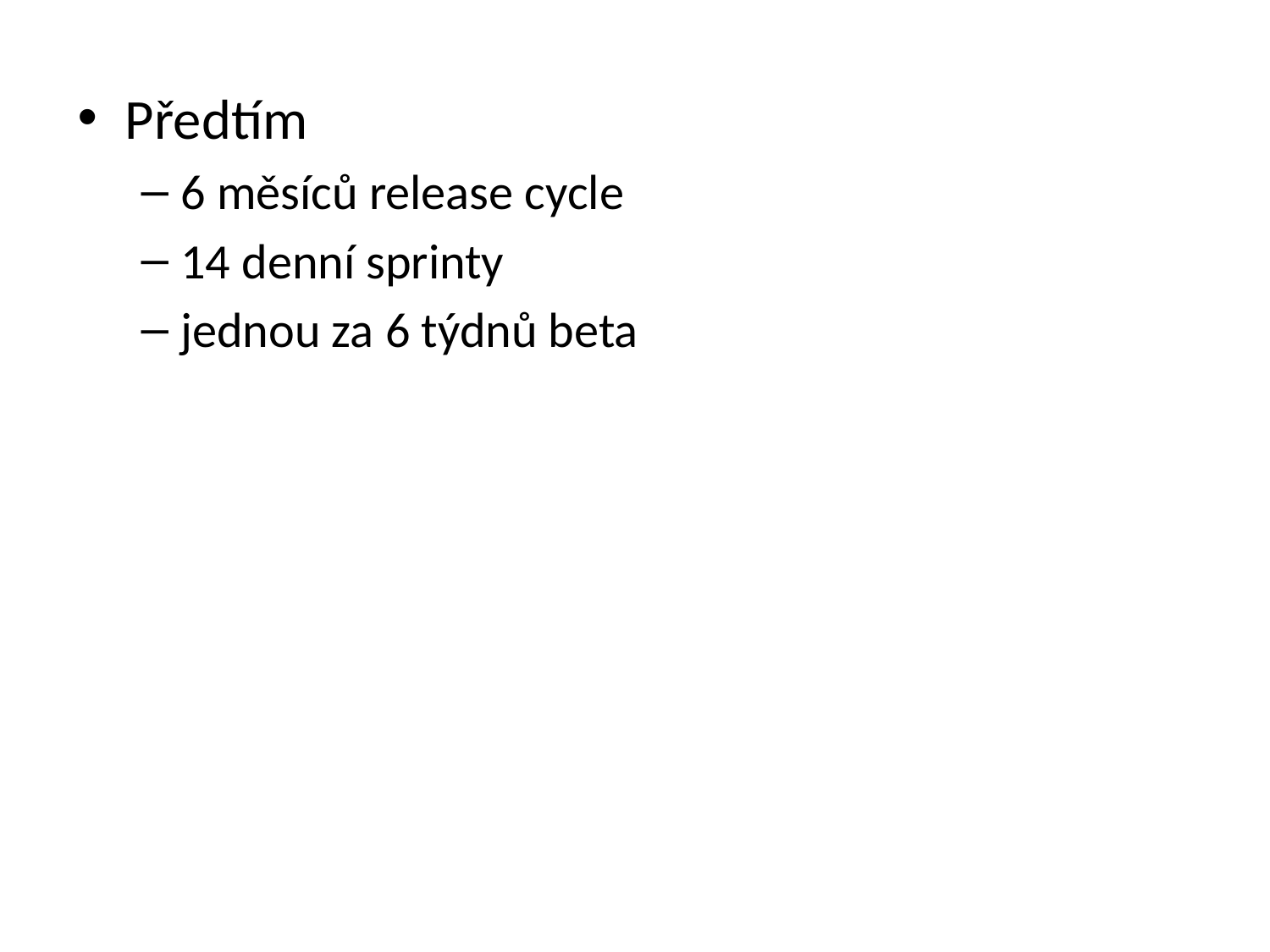

Předtím
6 měsíců release cycle
14 denní sprinty
jednou za 6 týdnů beta